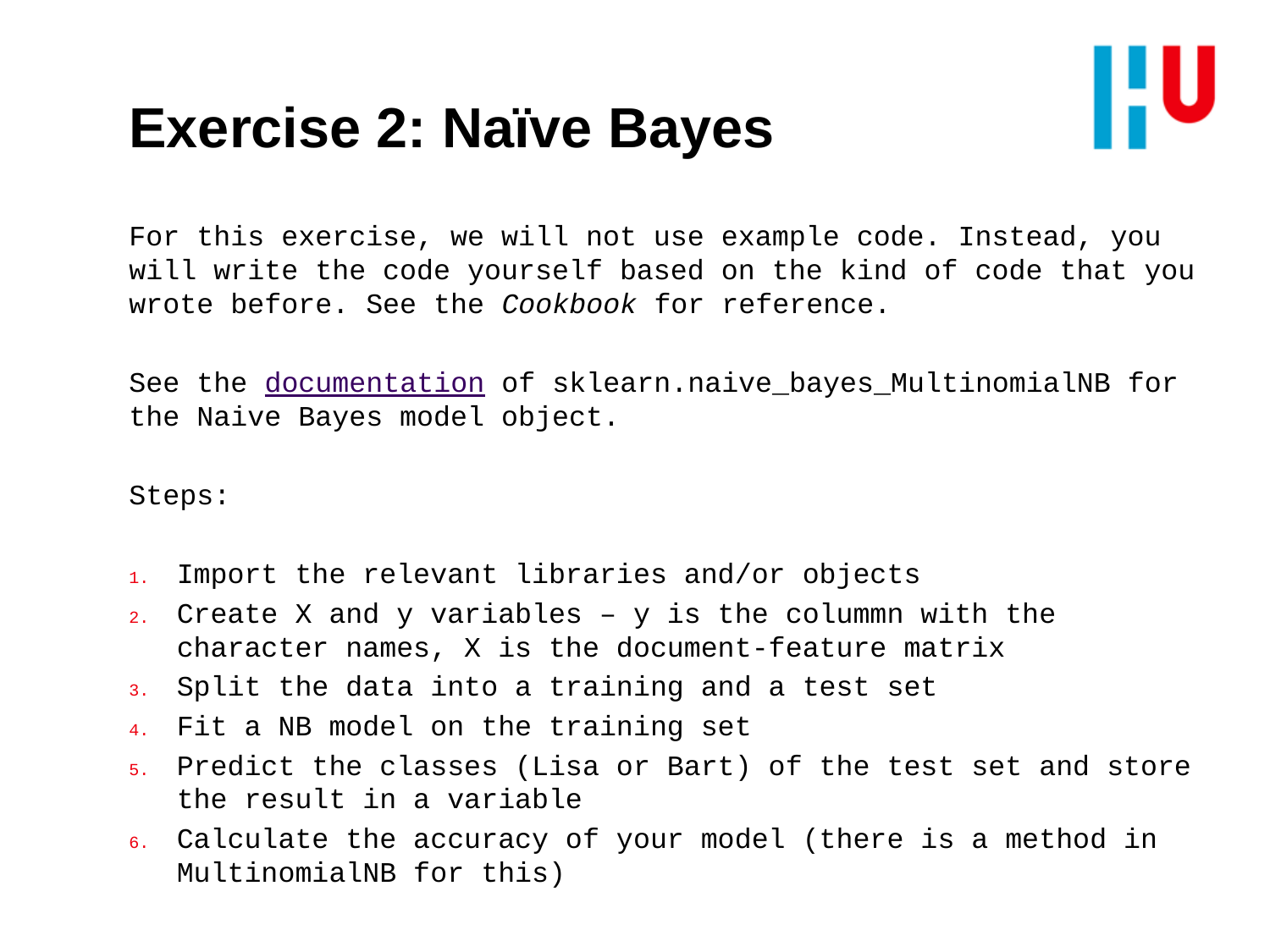

# Exercise 2: Naïve Bayes
For this exercise, we will not use example code. Instead, you will write the code yourself based on the kind of code that you wrote before. See the Cookbook for reference.

See the documentation of sklearn.naive_bayes_MultinomialNB for the Naive Bayes model object.

Steps:

Import the relevant libraries and/or objects
Create X and y variables – y is the colummn with the character names, X is the document-feature matrix
Split the data into a training and a test set
Fit a NB model on the training set
Predict the classes (Lisa or Bart) of the test set and store the result in a variable
Calculate the accuracy of your model (there is a method in MultinomialNB for this)